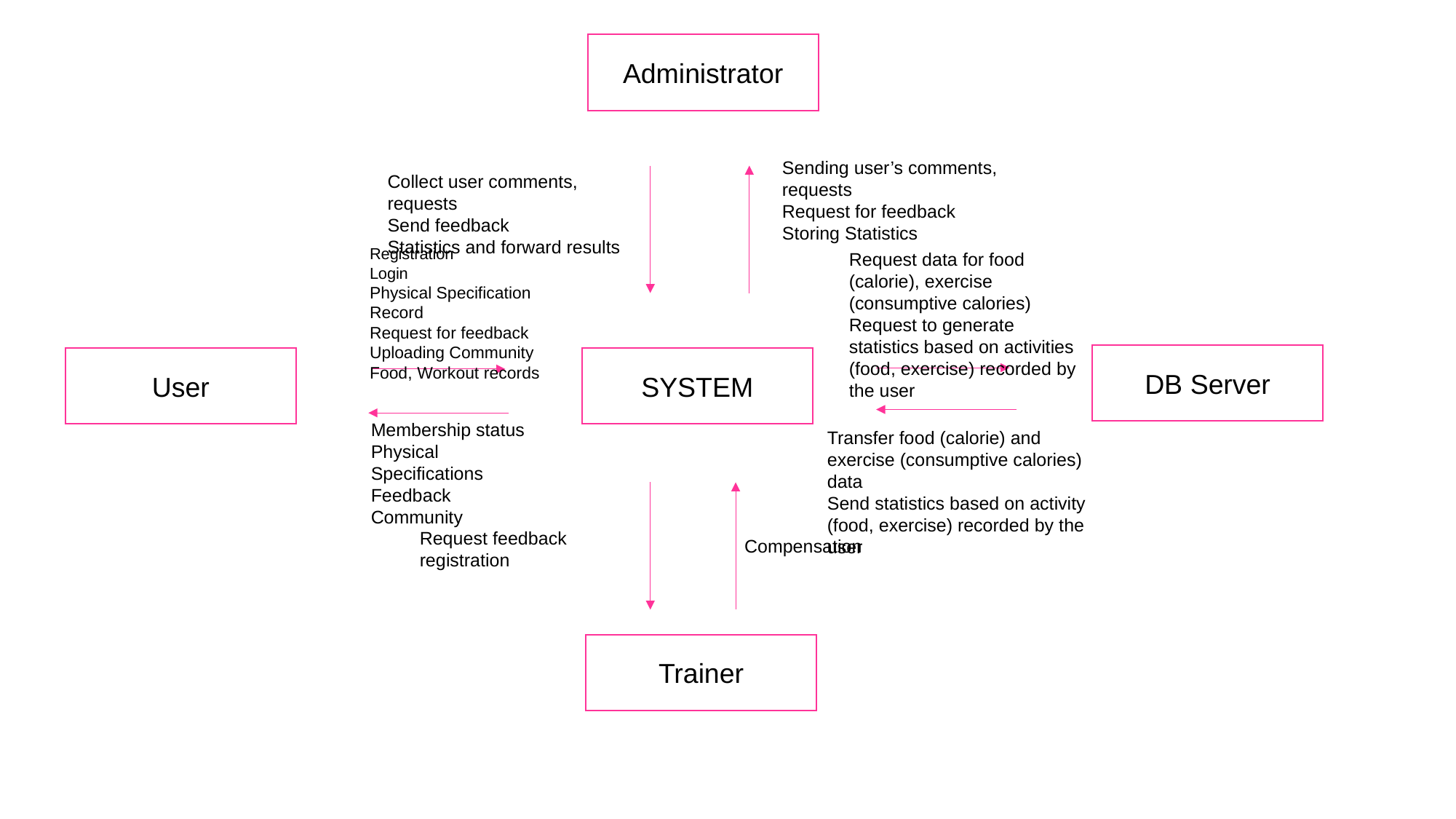

Administrator
Sending user’s comments, requests
Request for feedback
Storing Statistics
Collect user comments, requests
Send feedback
Statistics and forward results
Registration
Login
Physical Specification Record
Request for feedback
Uploading Community
Food, Workout records
Request data for food (calorie), exercise (consumptive calories)
Request to generate statistics based on activities (food, exercise) recorded by the user
DB Server
User
SYSTEM
Membership status
Physical Specifications
Feedback
Community
Transfer food (calorie) and exercise (consumptive calories) data
Send statistics based on activity (food, exercise) recorded by the user
Request feedback registration
Compensation
Trainer